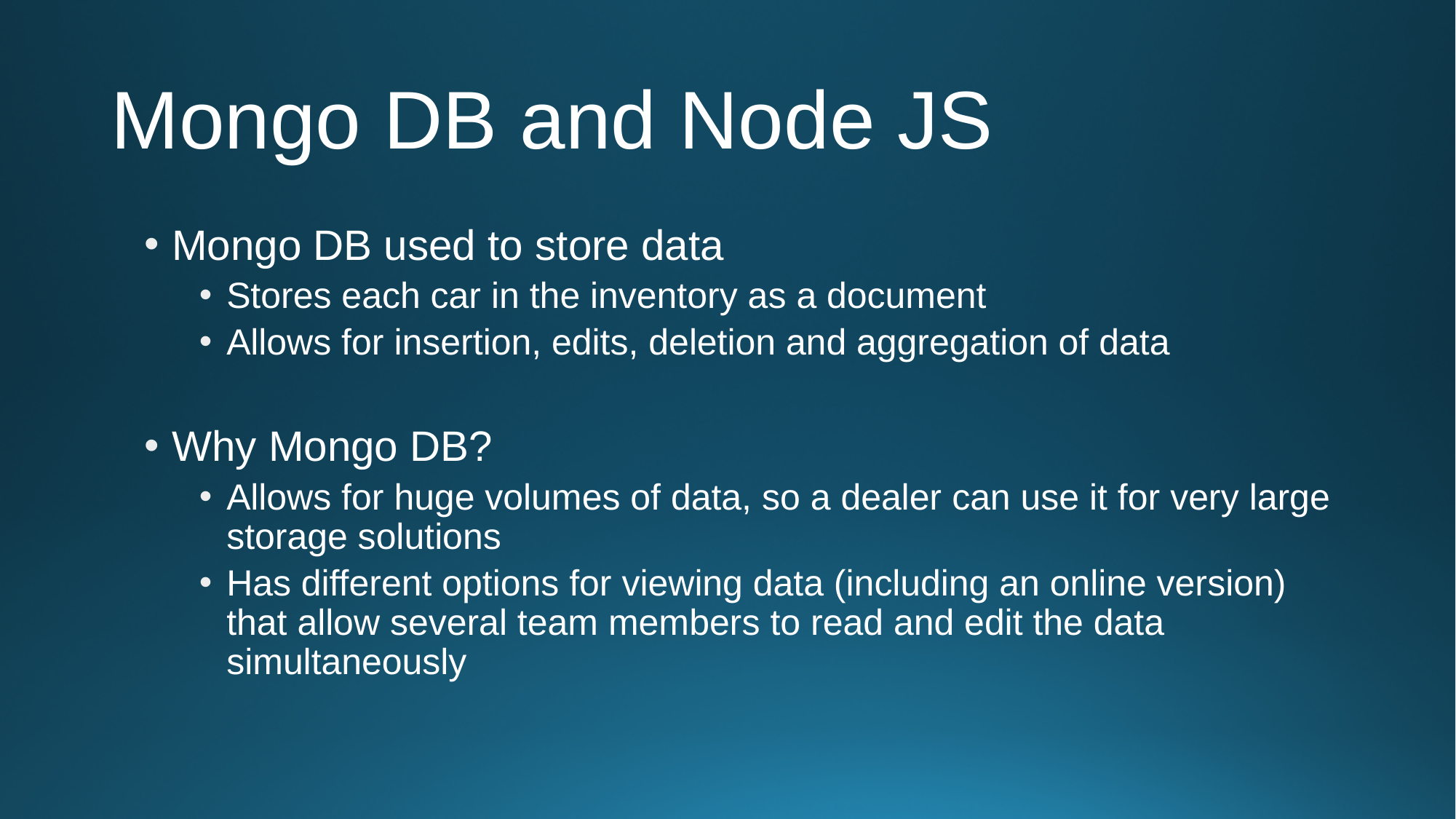

# Mongo DB and Node JS
Mongo DB used to store data
Stores each car in the inventory as a document
Allows for insertion, edits, deletion and aggregation of data

Why Mongo DB?
Allows for huge volumes of data, so a dealer can use it for very large storage solutions
Has different options for viewing data (including an online version) that allow several team members to read and edit the data simultaneously